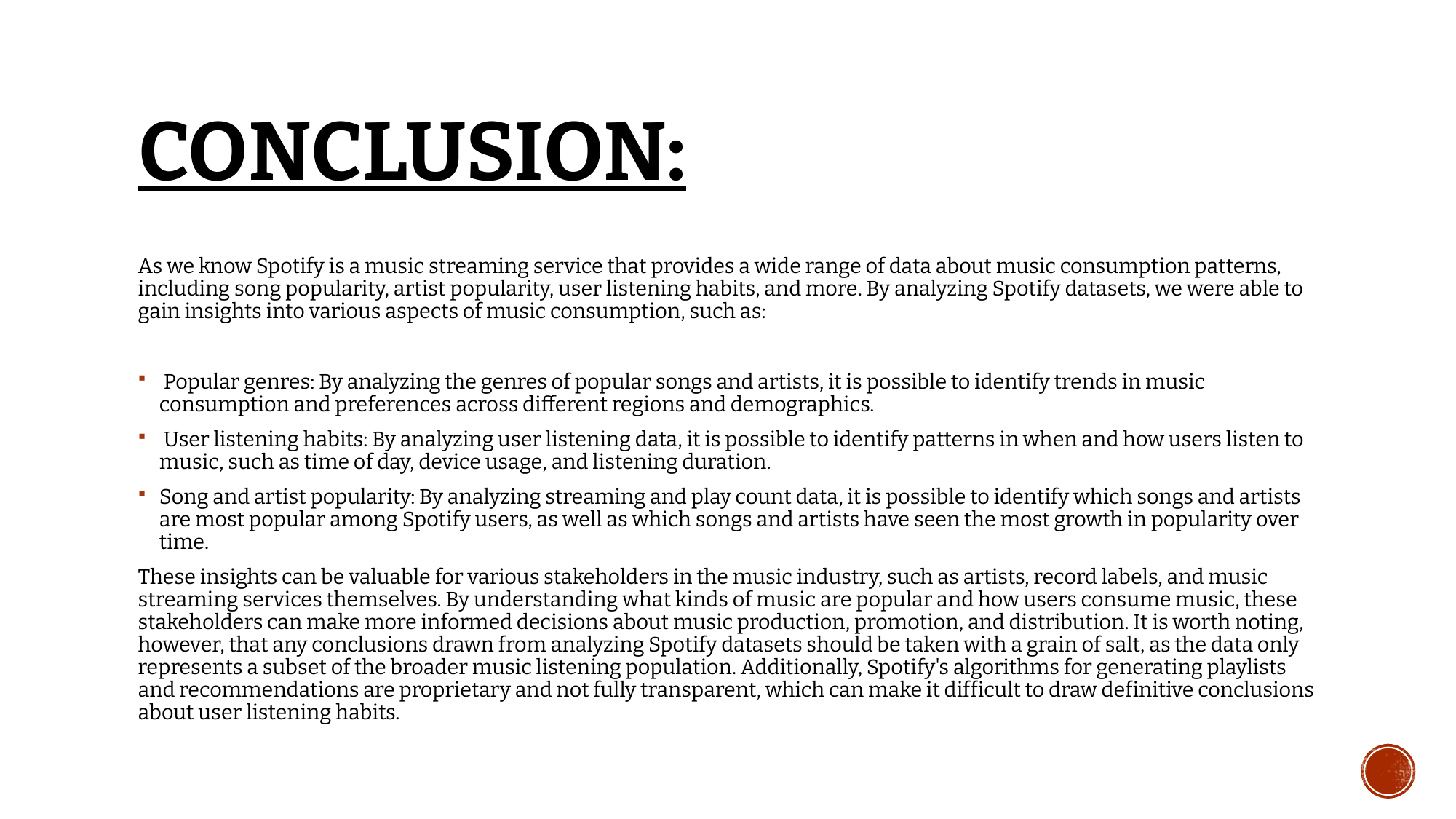

# Conclusion:
As we know Spotify is a music streaming service that provides a wide range of data about music consumption patterns, including song popularity, artist popularity, user listening habits, and more. By analyzing Spotify datasets, we were able to gain insights into various aspects of music consumption, such as:

 Popular genres: By analyzing the genres of popular songs and artists, it is possible to identify trends in music consumption and preferences across different regions and demographics.
 User listening habits: By analyzing user listening data, it is possible to identify patterns in when and how users listen to music, such as time of day, device usage, and listening duration.
Song and artist popularity: By analyzing streaming and play count data, it is possible to identify which songs and artists are most popular among Spotify users, as well as which songs and artists have seen the most growth in popularity over time.
These insights can be valuable for various stakeholders in the music industry, such as artists, record labels, and music streaming services themselves. By understanding what kinds of music are popular and how users consume music, these stakeholders can make more informed decisions about music production, promotion, and distribution. It is worth noting, however, that any conclusions drawn from analyzing Spotify datasets should be taken with a grain of salt, as the data only represents a subset of the broader music listening population. Additionally, Spotify's algorithms for generating playlists and recommendations are proprietary and not fully transparent, which can make it difficult to draw definitive conclusions about user listening habits.